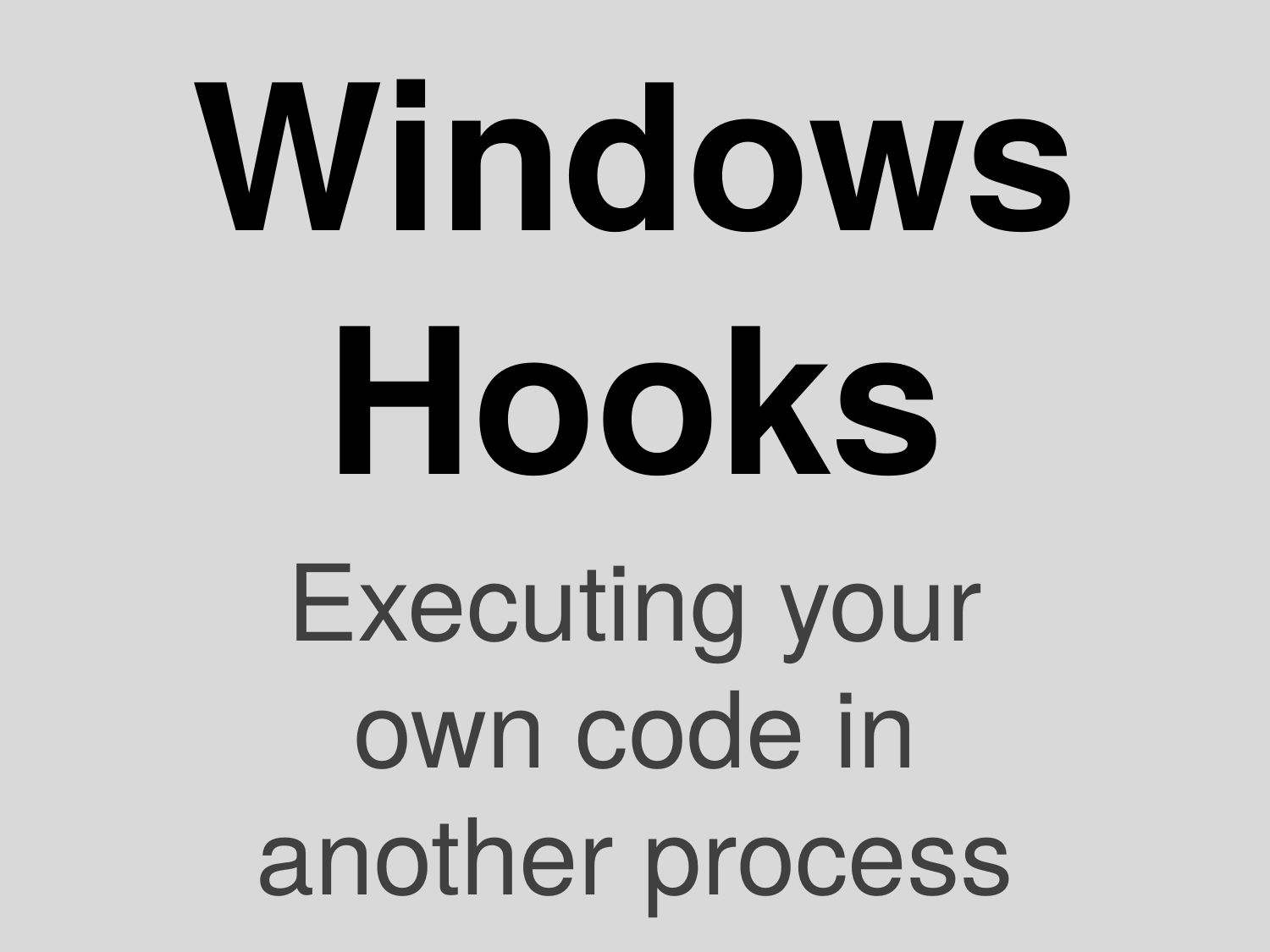

# Windows Hooks
Executing your own code in another process